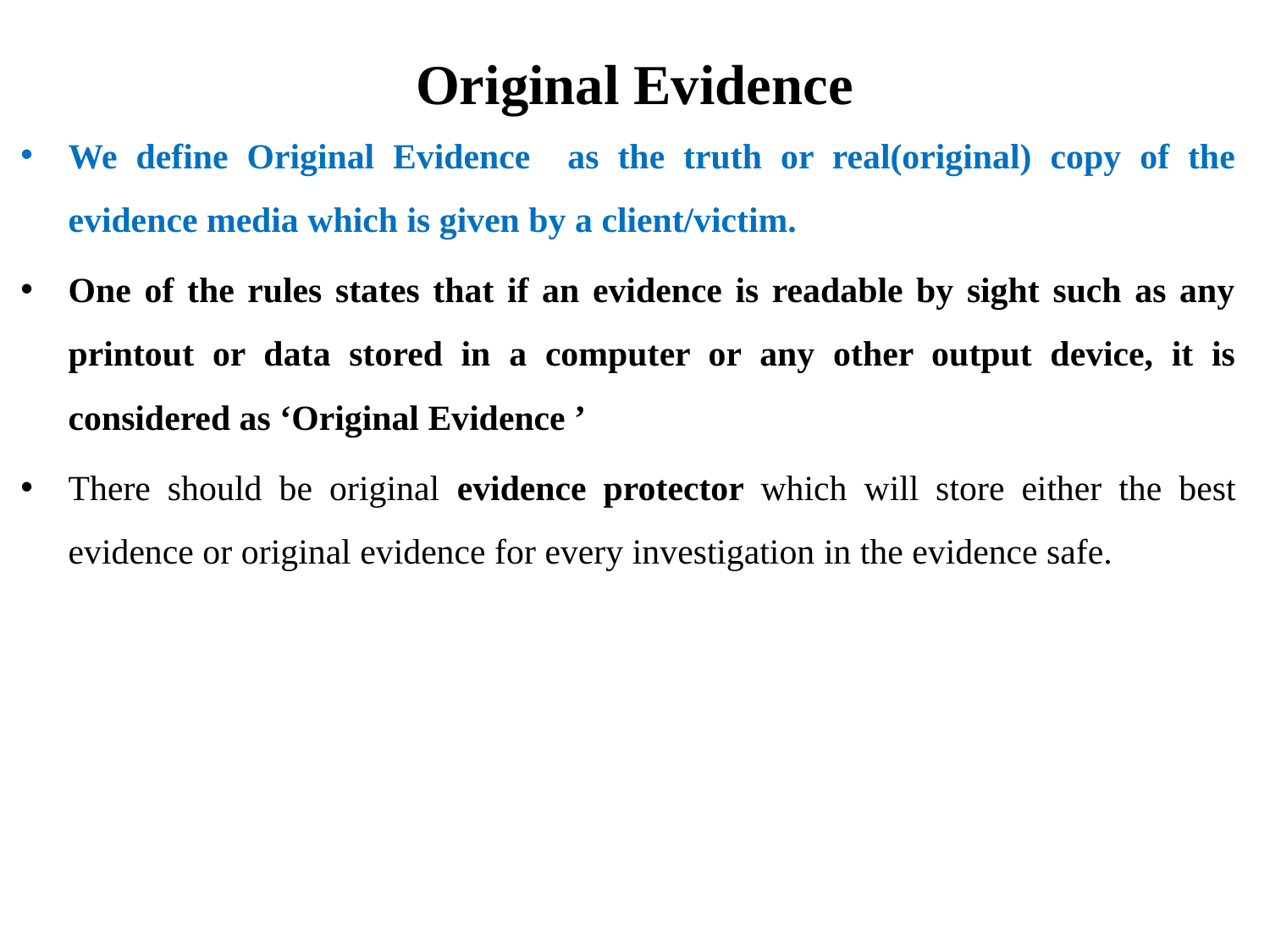

# Original Evidence
We define Original Evidence  as the truth or real(original) copy of the evidence media which is given by a client/victim.
One of the rules states that if an evidence is readable by sight such as any printout or data stored in a computer or any other output device, it is considered as ‘Original Evidence ’
There should be original evidence protector which will store either the best evidence or original evidence for every investigation in the evidence safe.